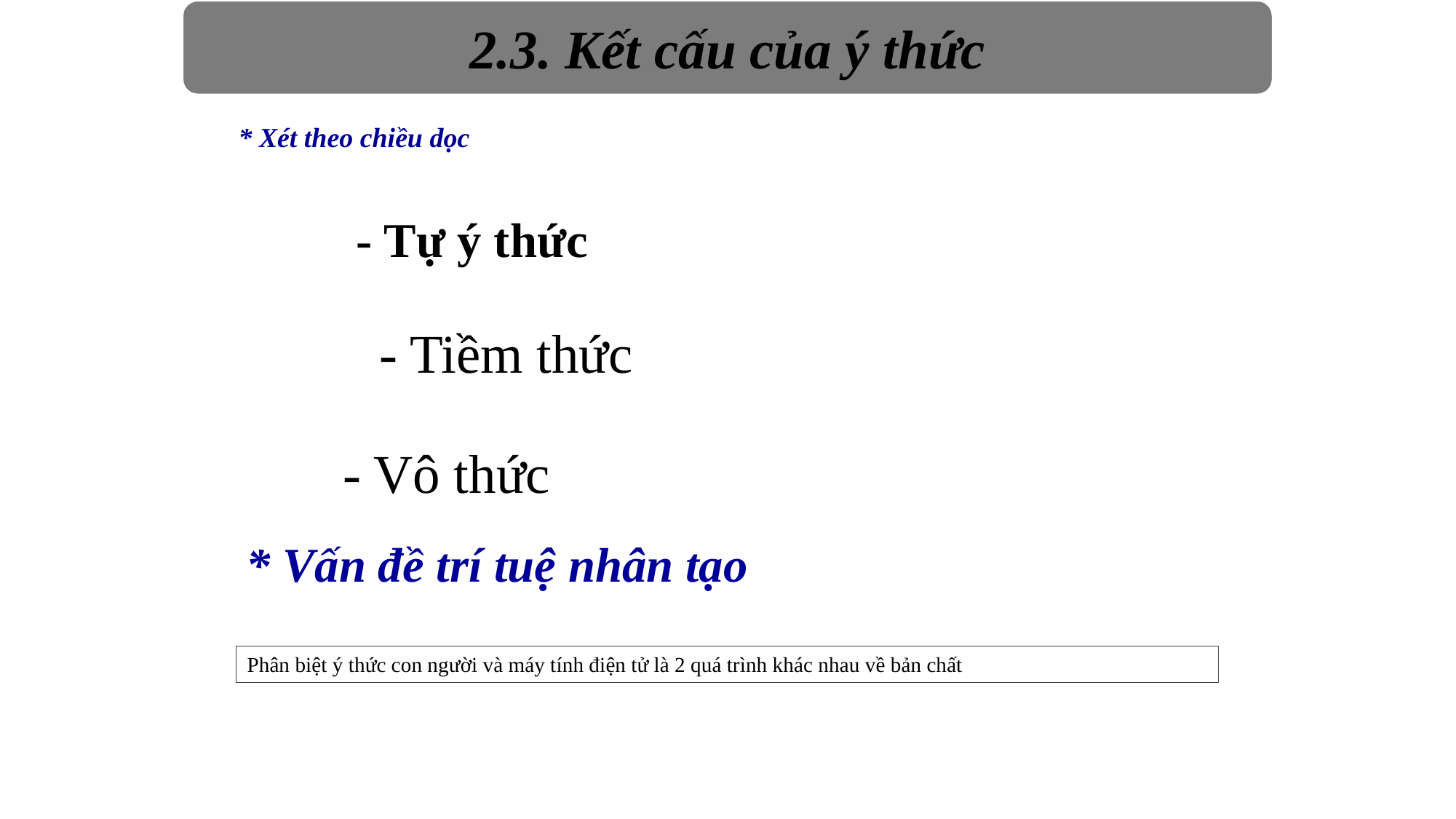

2.3. Kết cấu của ý thức

# * Xét theo chiều dọc
	- Tự ý thức

		- Tiềm thức
	- Vô thức
* Vấn đề trí tuệ nhân tạo
Phân biệt ý thức con người và máy tính điện tử là 2 quá trình khác nhau về bản chất